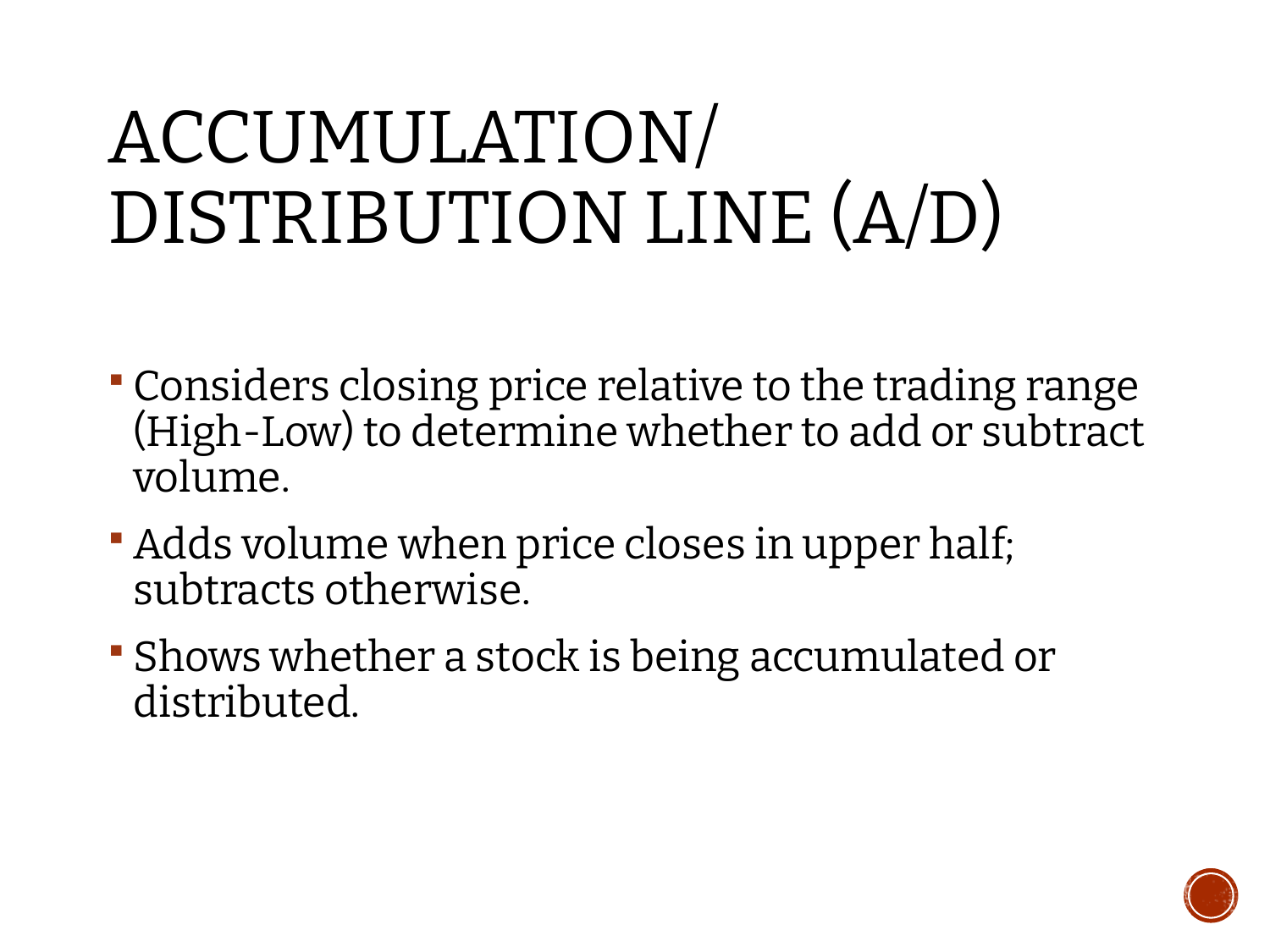

# Accumulation/Distribution Line (A/D)

Considers closing price relative to the trading range (High-Low) to determine whether to add or subtract volume.
Adds volume when price closes in upper half; subtracts otherwise.
Shows whether a stock is being accumulated or distributed.